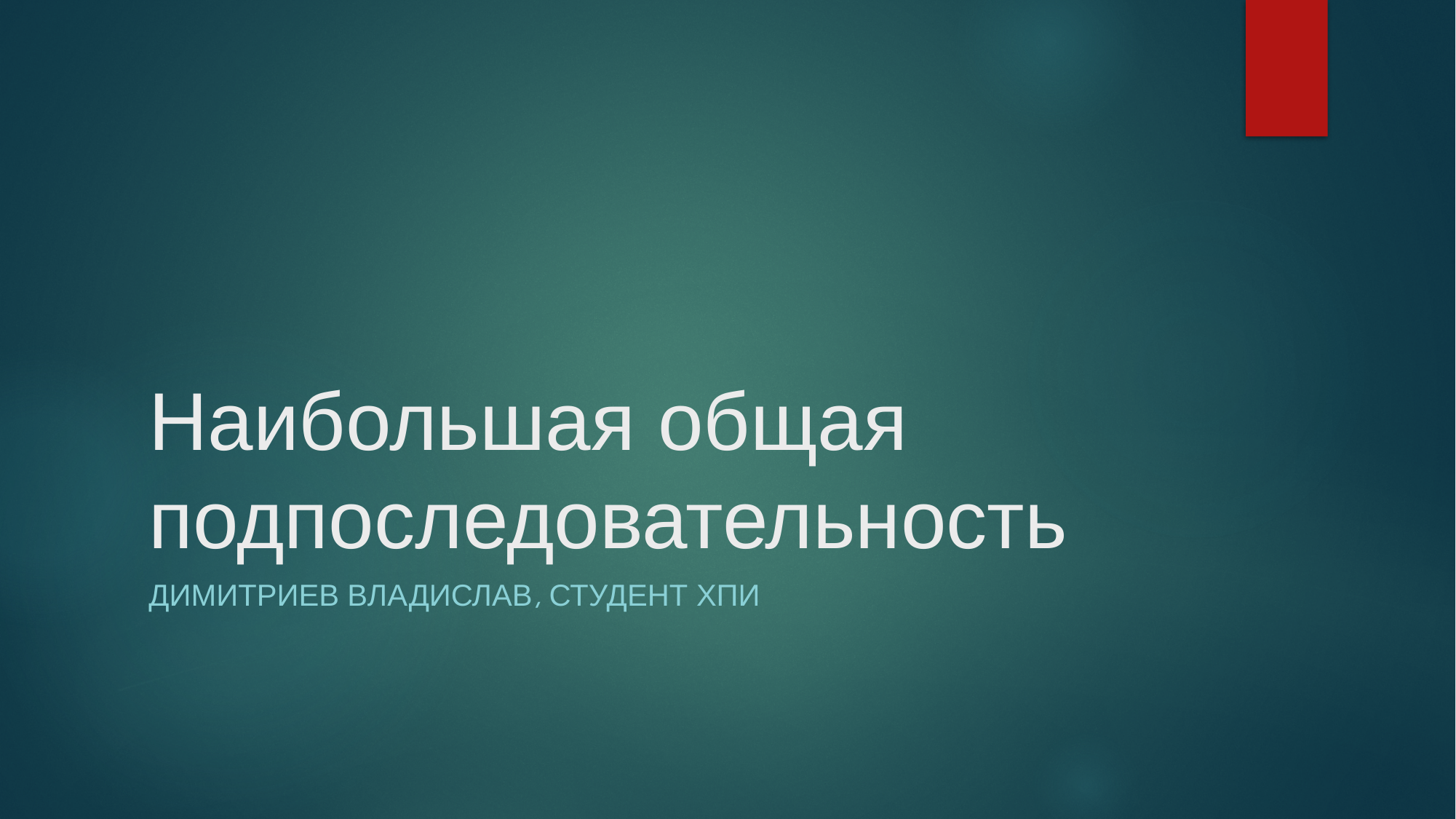

# Наибольшая общая подпоследовательность
Димитриев владислав, студент ХПИ